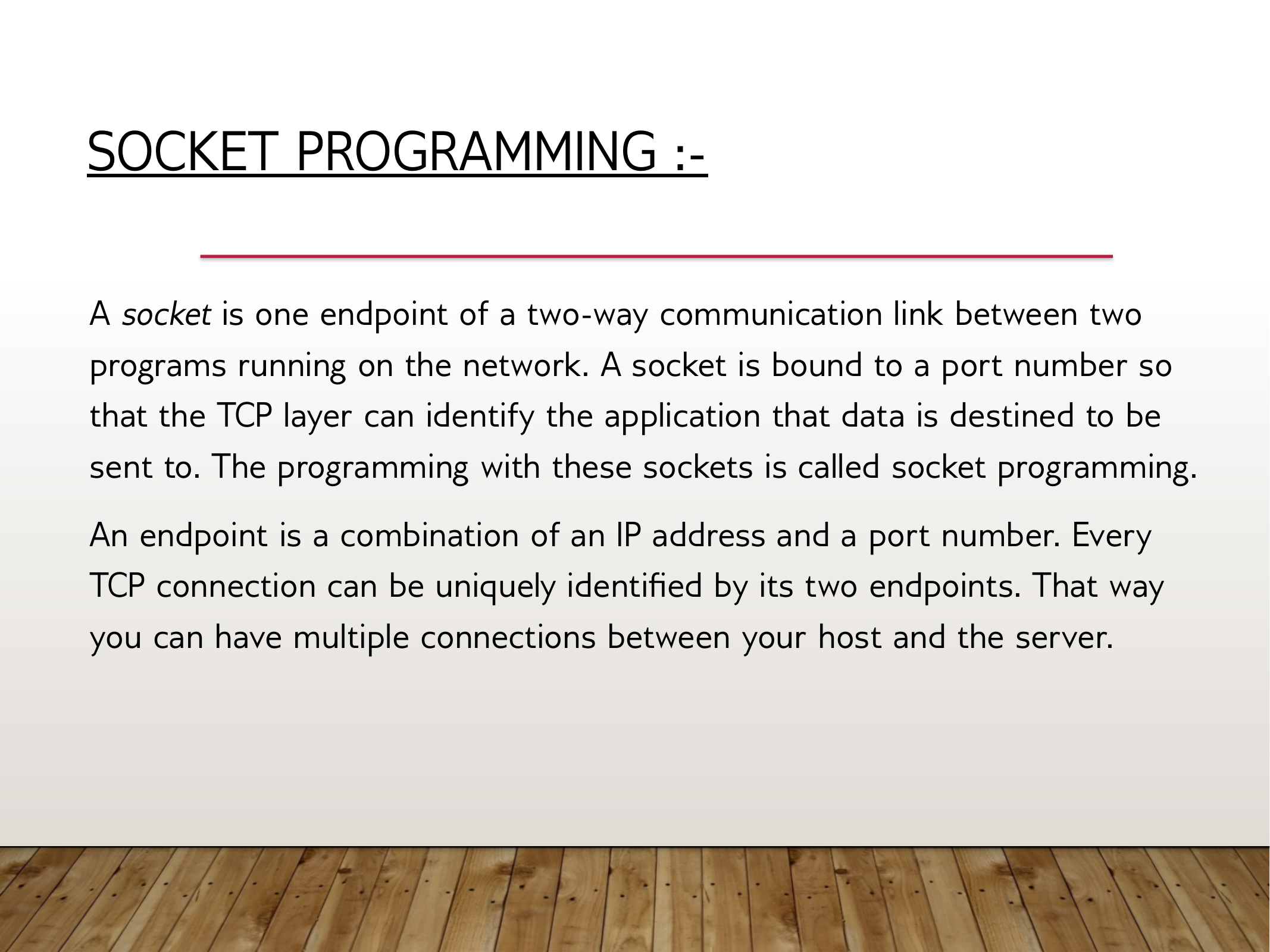

Socket programming :-
A socket is one endpoint of a two-way communication link between two programs running on the network. A socket is bound to a port number so that the TCP layer can identify the application that data is destined to be sent to. The programming with these sockets is called socket programming.
An endpoint is a combination of an IP address and a port number. Every TCP connection can be uniquely identified by its two endpoints. That way you can have multiple connections between your host and the server.